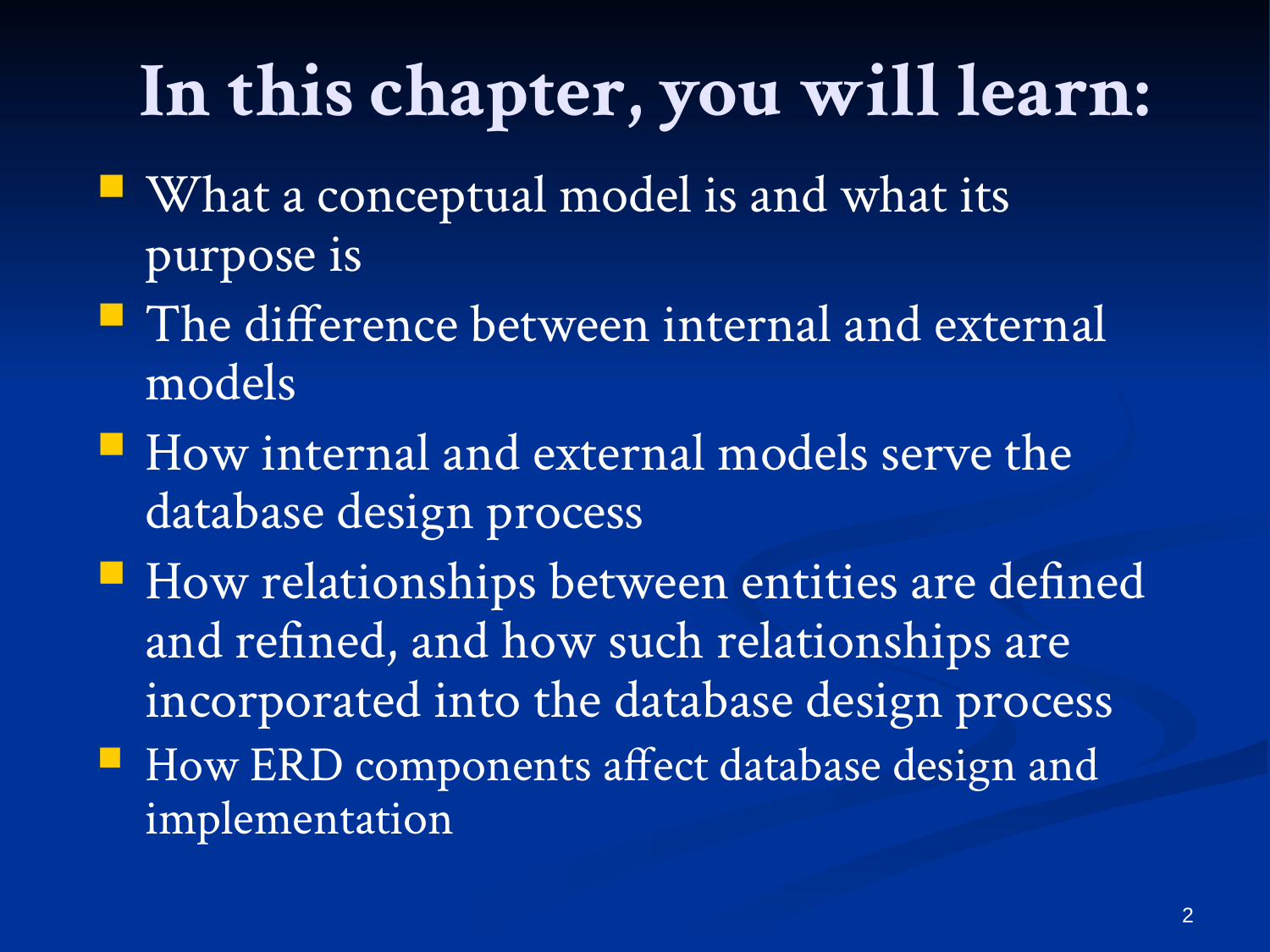

# In this chapter, you will learn:
What a conceptual model is and what its purpose is
The difference between internal and external models
How internal and external models serve the database design process
How relationships between entities are defined and refined, and how such relationships are incorporated into the database design process
How ERD components affect database design and implementation
2